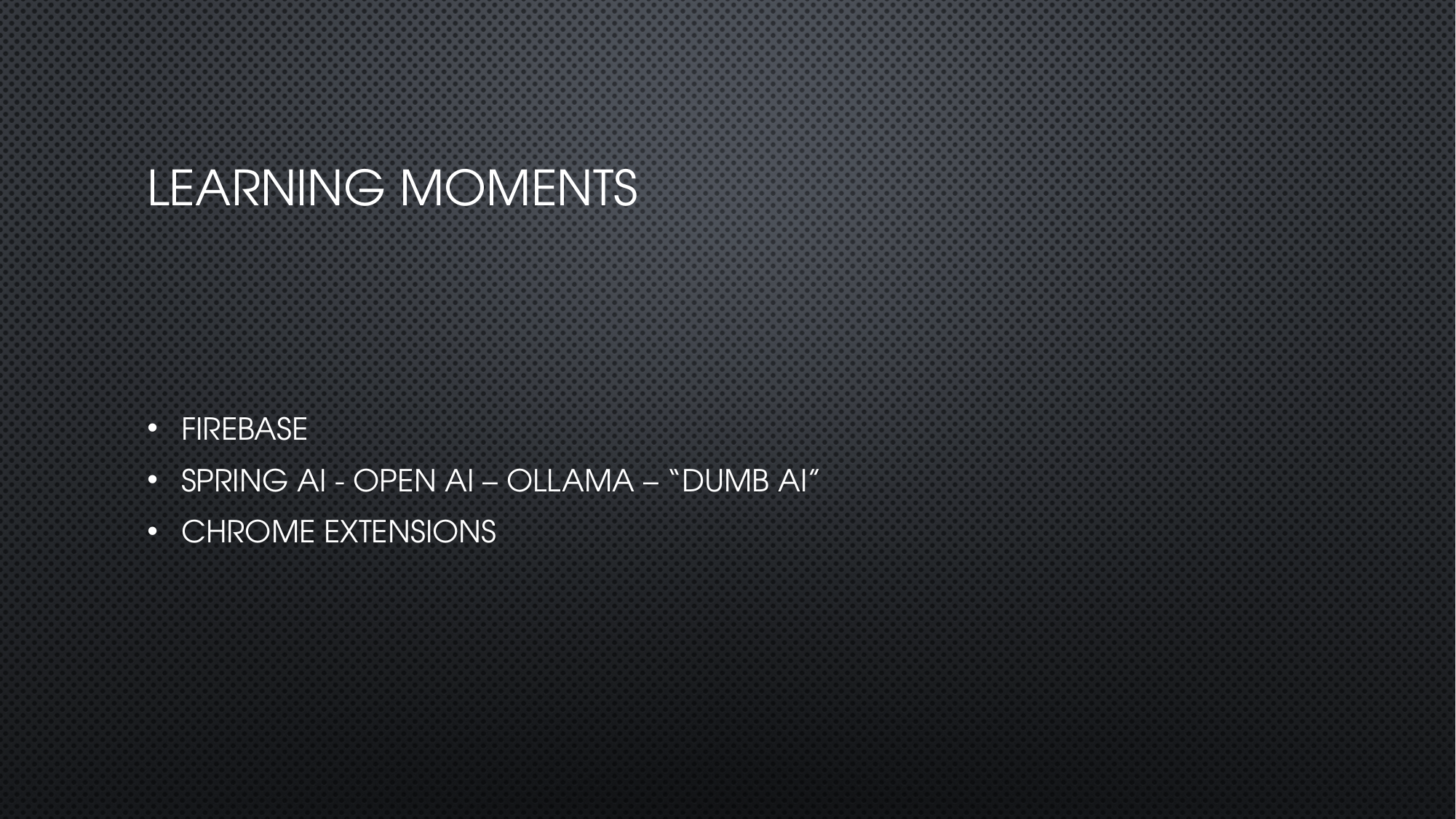

# Learning Moments
Firebase
Spring AI - Open AI – Ollama – “dumb AI”
Chrome Extensions